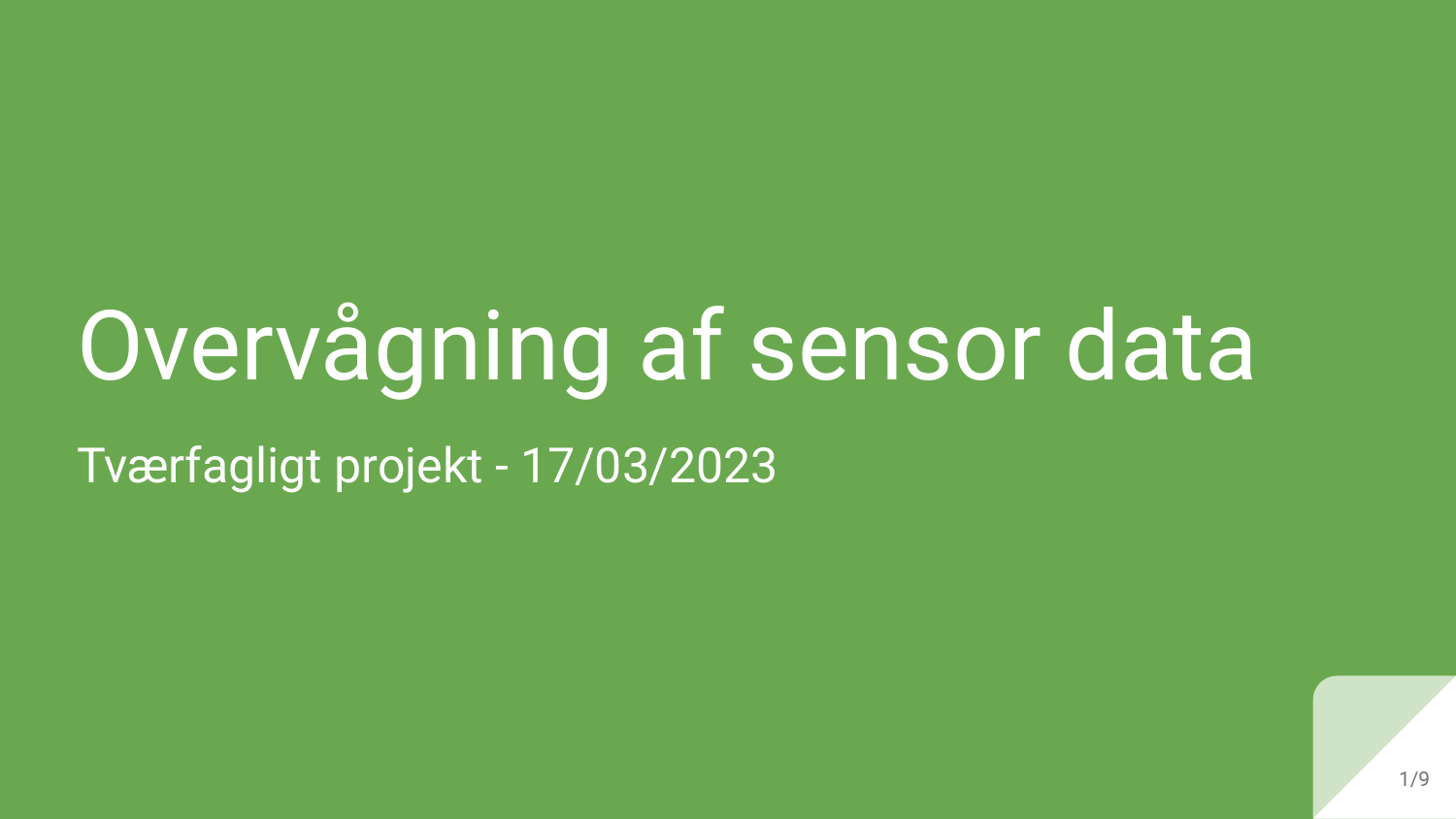

# Overvågning af sensor data
Tværfagligt projekt - 17/03/2023
1/9